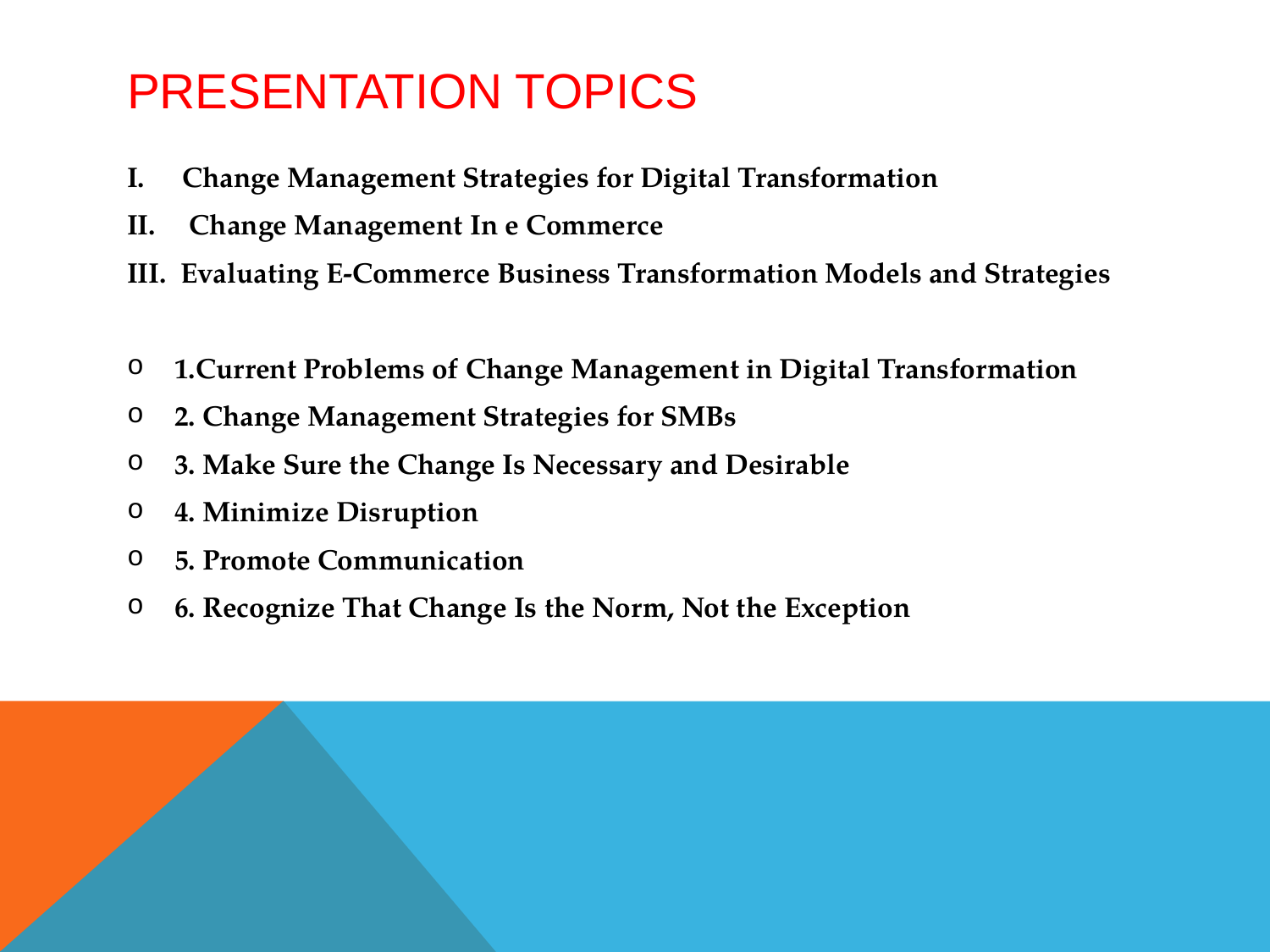

# Presentation topics
Change Management Strategies for Digital Transformation
 Change Management In e Commerce
III.  Evaluating E-Commerce Business Transformation Models and Strategies

1.Current Problems of Change Management in Digital Transformation
2. Change Management Strategies for SMBs
3. Make Sure the Change Is Necessary and Desirable
4. Minimize Disruption
5. Promote Communication
6. Recognize That Change Is the Norm, Not the Exception